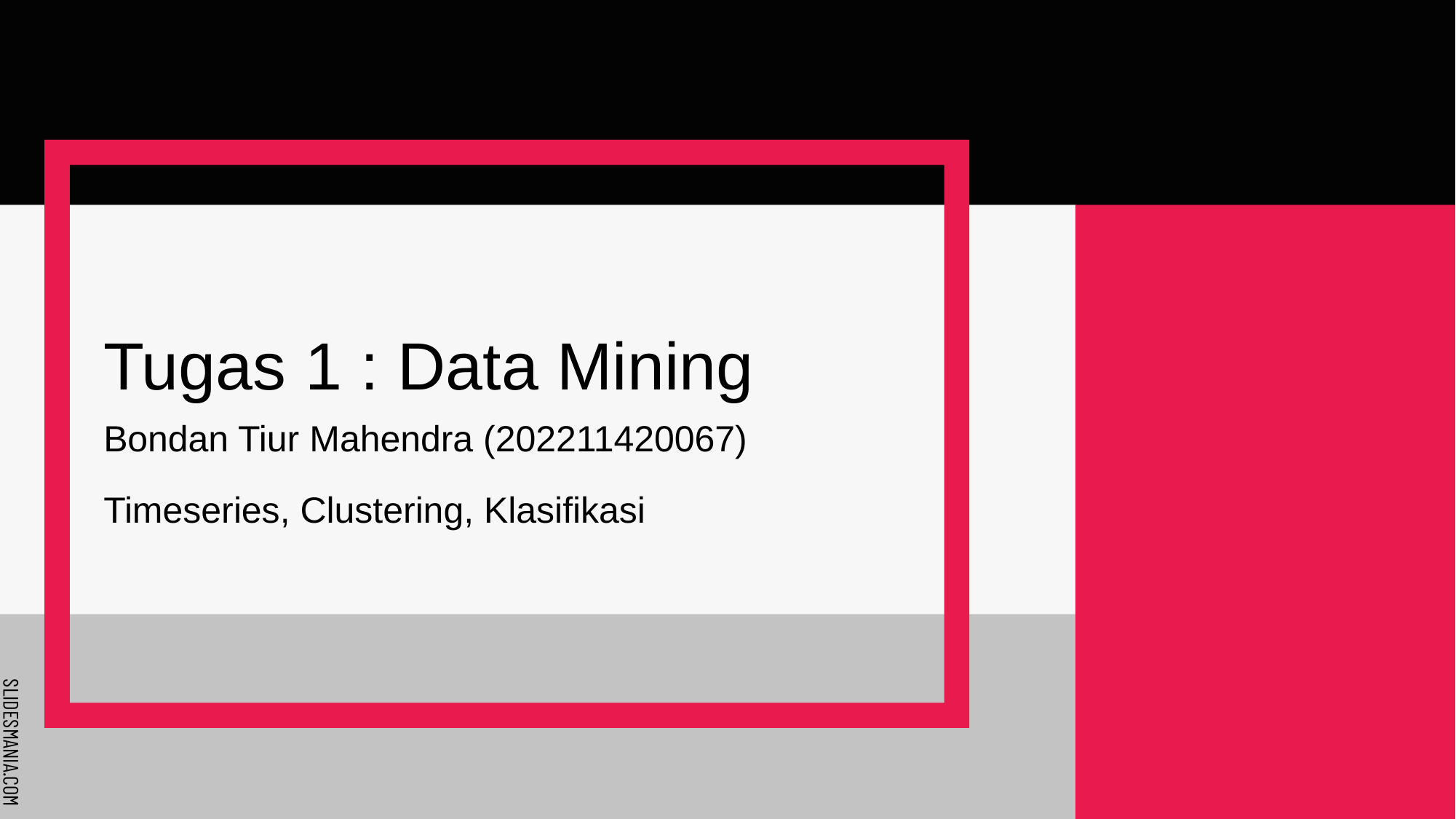

Tugas 1 : Data Mining
Bondan Tiur Mahendra (202211420067)
Timeseries, Clustering, Klasifikasi